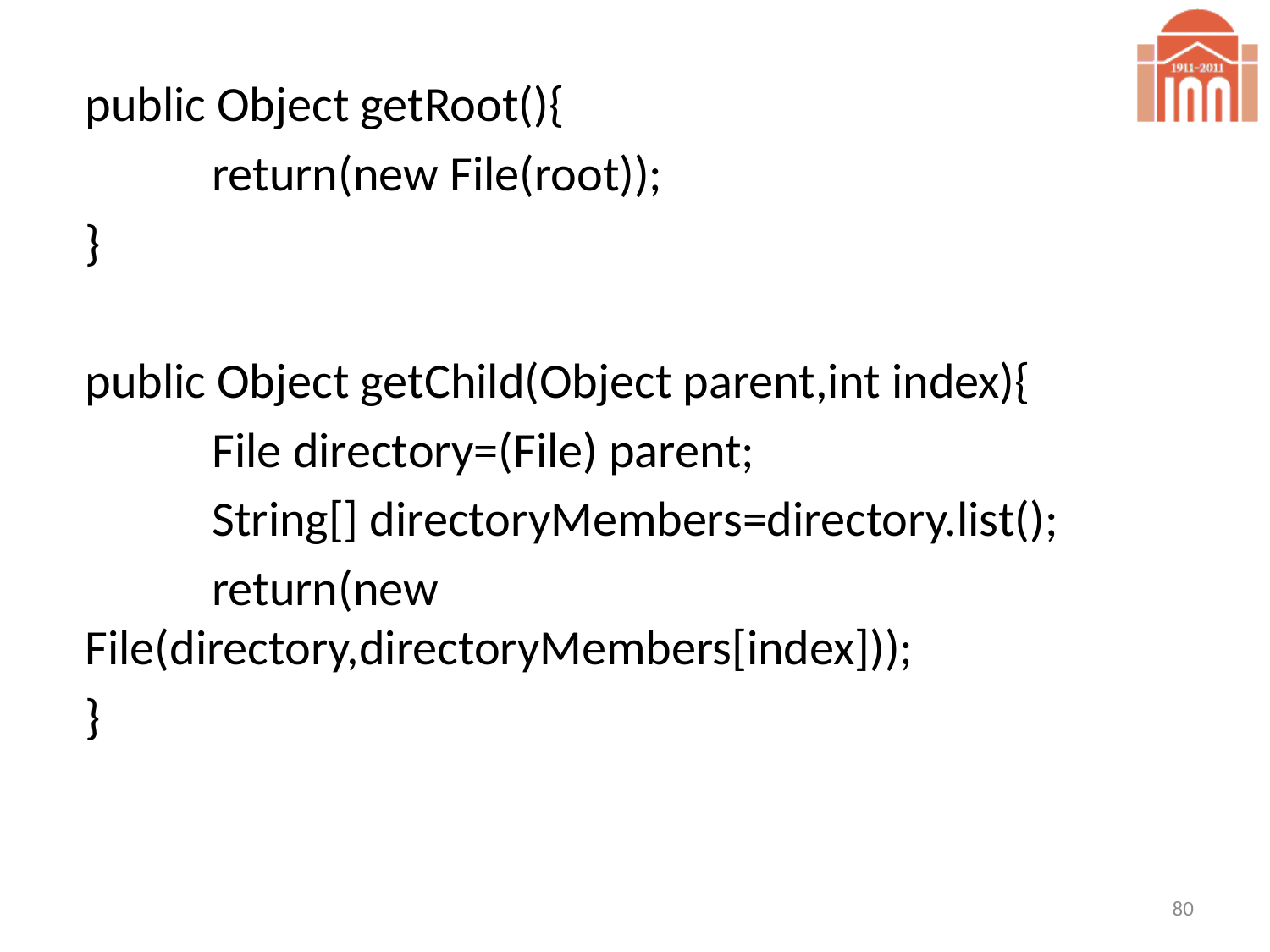

public Object getRoot(){
		return(new File(root));
	}

	public Object getChild(Object parent,int index){
		File directory=(File) parent;
		String[] directoryMembers=directory.list();
		return(new File(directory,directoryMembers[index]));
	}

80